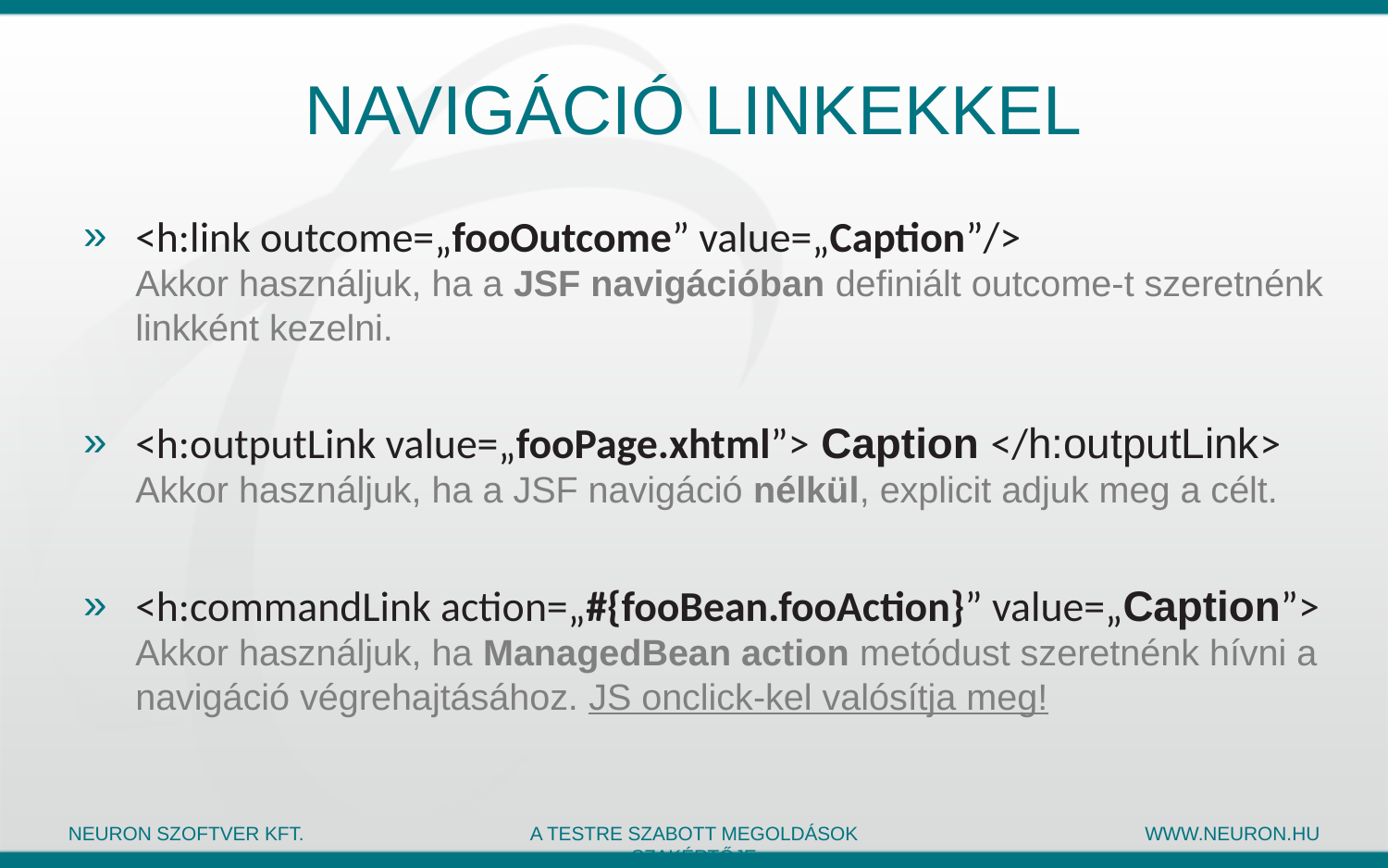

# Navigáció Linkekkel
<h:link outcome=„fooOutcome” value=„Caption”/>
Akkor használjuk, ha a JSF navigációban definiált outcome-t szeretnénk linkként kezelni.

<h:outputLink value=„fooPage.xhtml”> Caption </h:outputLink>
Akkor használjuk, ha a JSF navigáció nélkül, explicit adjuk meg a célt.

<h:commandLink action=„#{fooBean.fooAction}” value=„Caption”>
Akkor használjuk, ha ManagedBean action metódust szeretnénk hívni a navigáció végrehajtásához. JS onclick-kel valósítja meg!